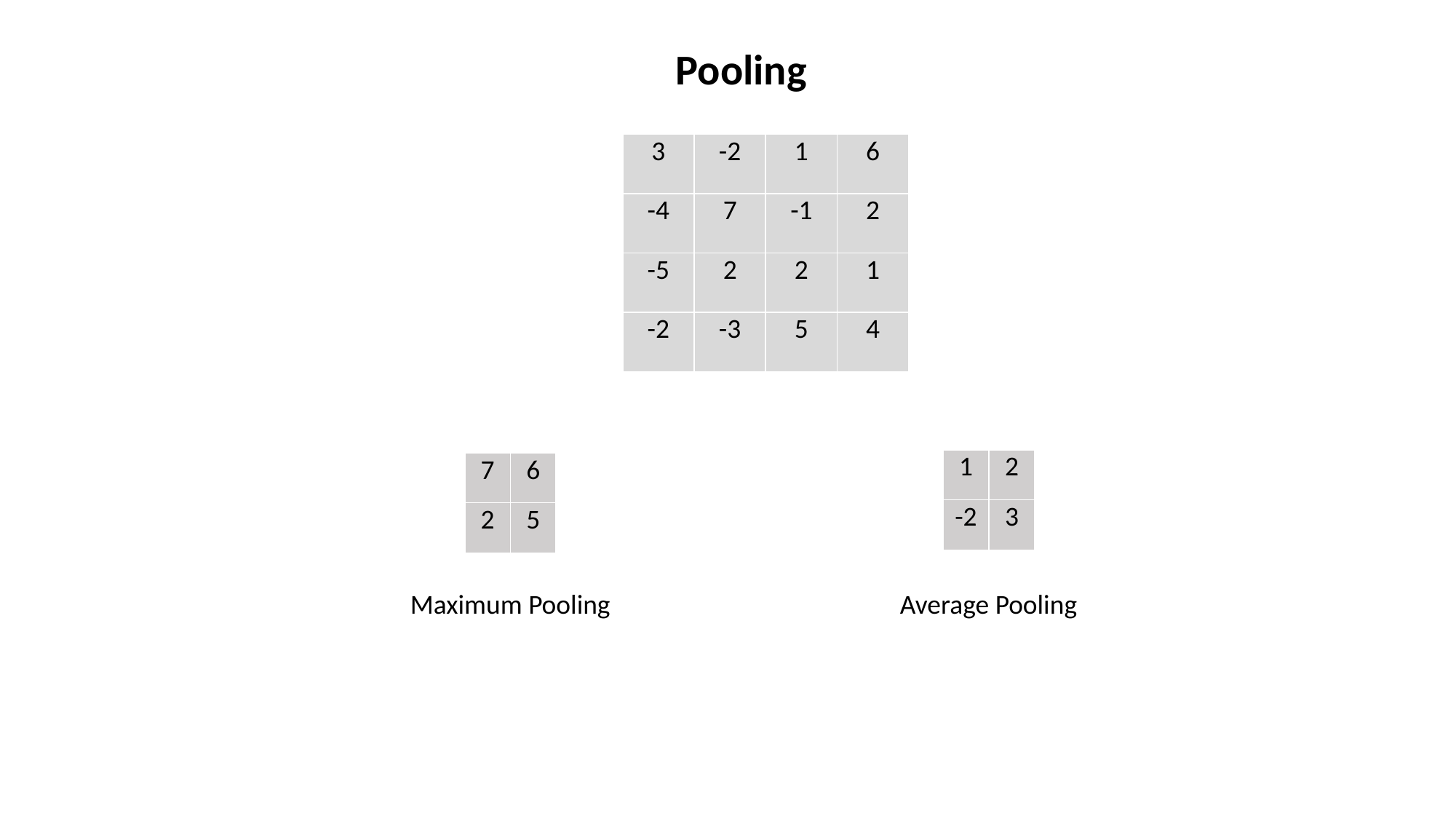

Pooling
| 3 | -2 | 1 | 6 |
| --- | --- | --- | --- |
| -4 | 7 | -1 | 2 |
| -5 | 2 | 2 | 1 |
| -2 | -3 | 5 | 4 |
| 1 | 2 |
| --- | --- |
| -2 | 3 |
| 7 | 6 |
| --- | --- |
| 2 | 5 |
Maximum Pooling
Average Pooling